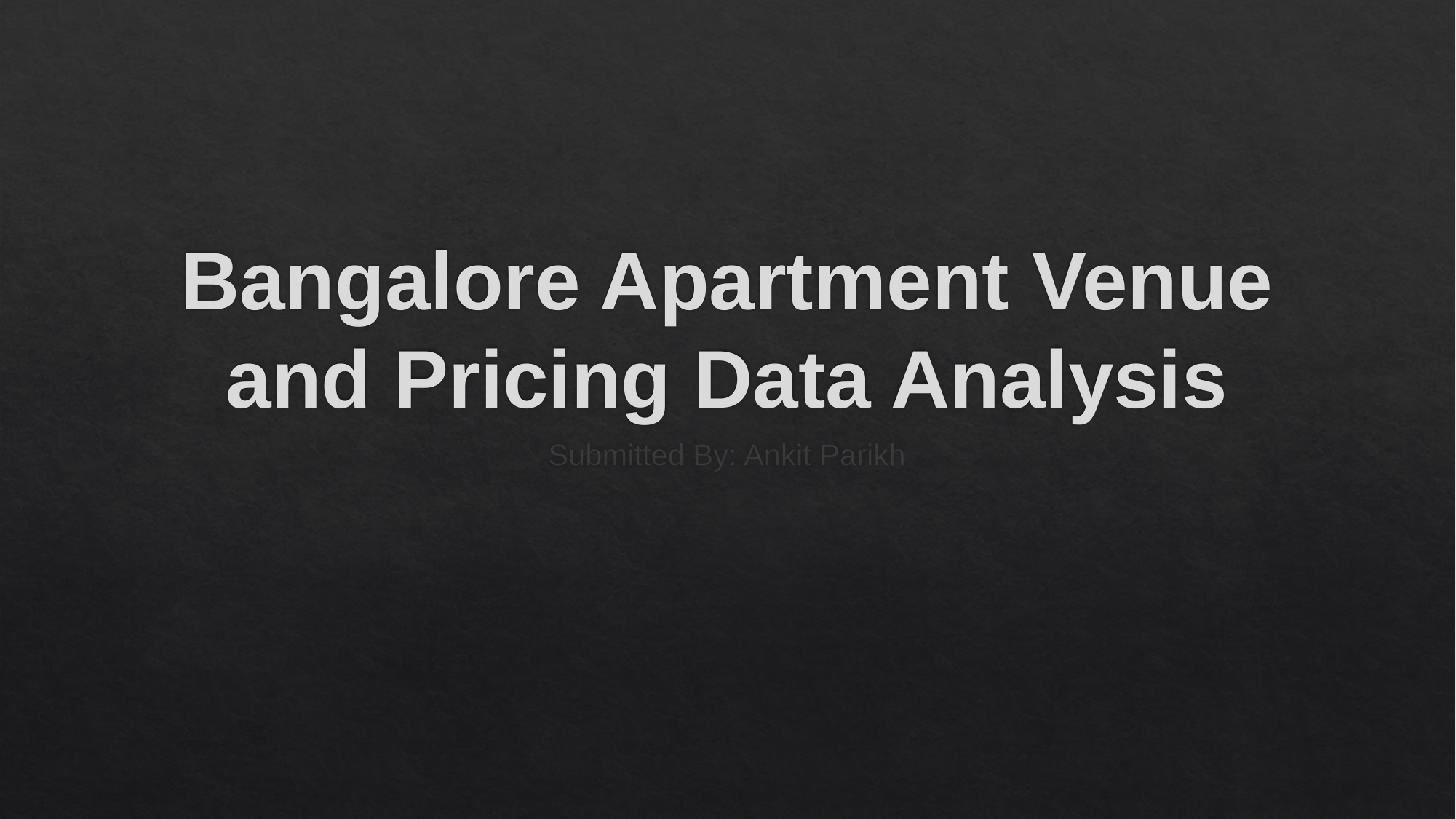

# Bangalore Apartment Venue and Pricing Data Analysis
Submitted By: Ankit Parikh